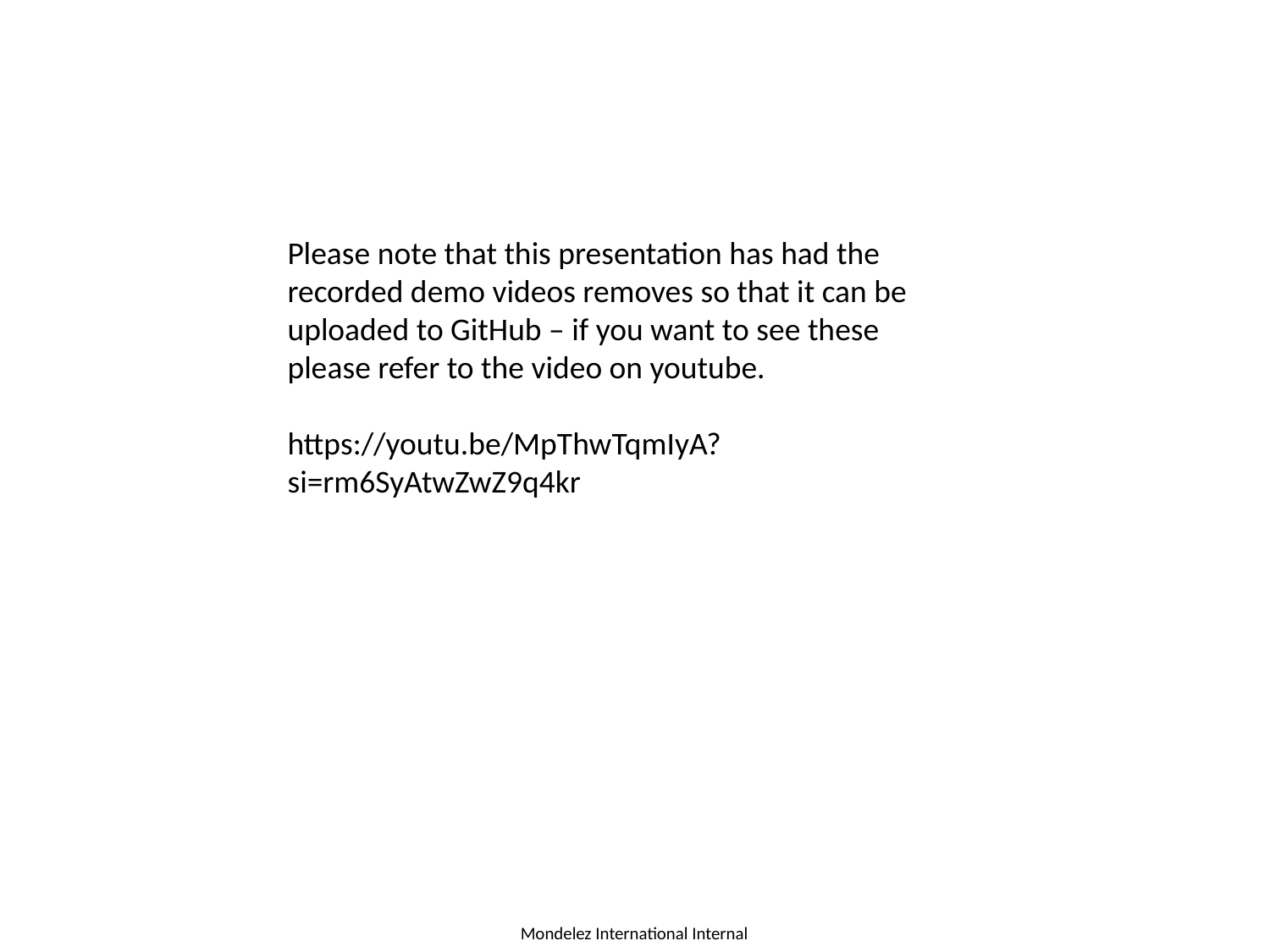

Please note that this presentation has had the recorded demo videos removes so that it can be uploaded to GitHub – if you want to see these please refer to the video on youtube.

https://youtu.be/MpThwTqmIyA?si=rm6SyAtwZwZ9q4kr